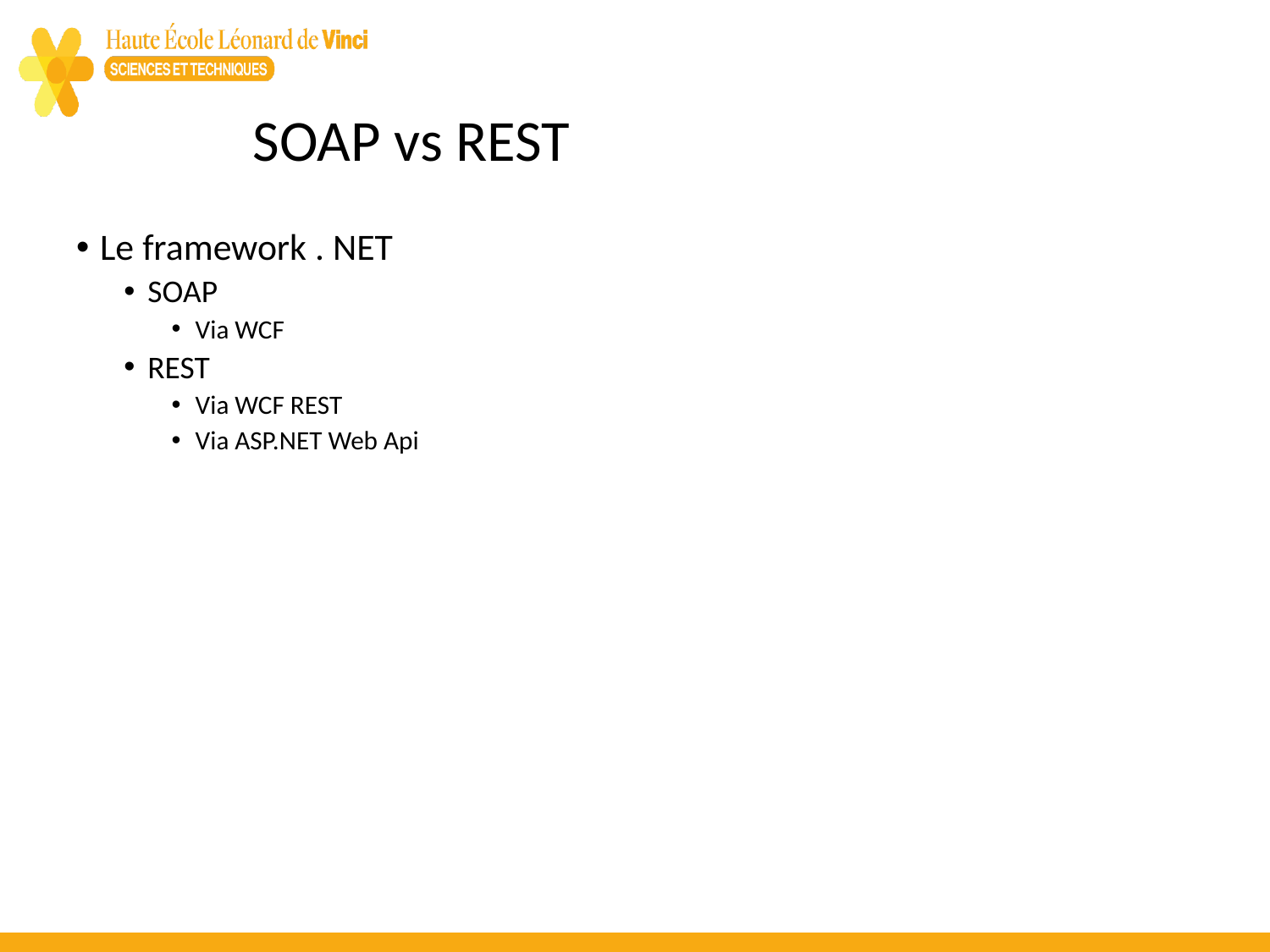

# SOAP vs REST
Le framework . NET
SOAP
Via WCF
REST
Via WCF REST
Via ASP.NET Web Api